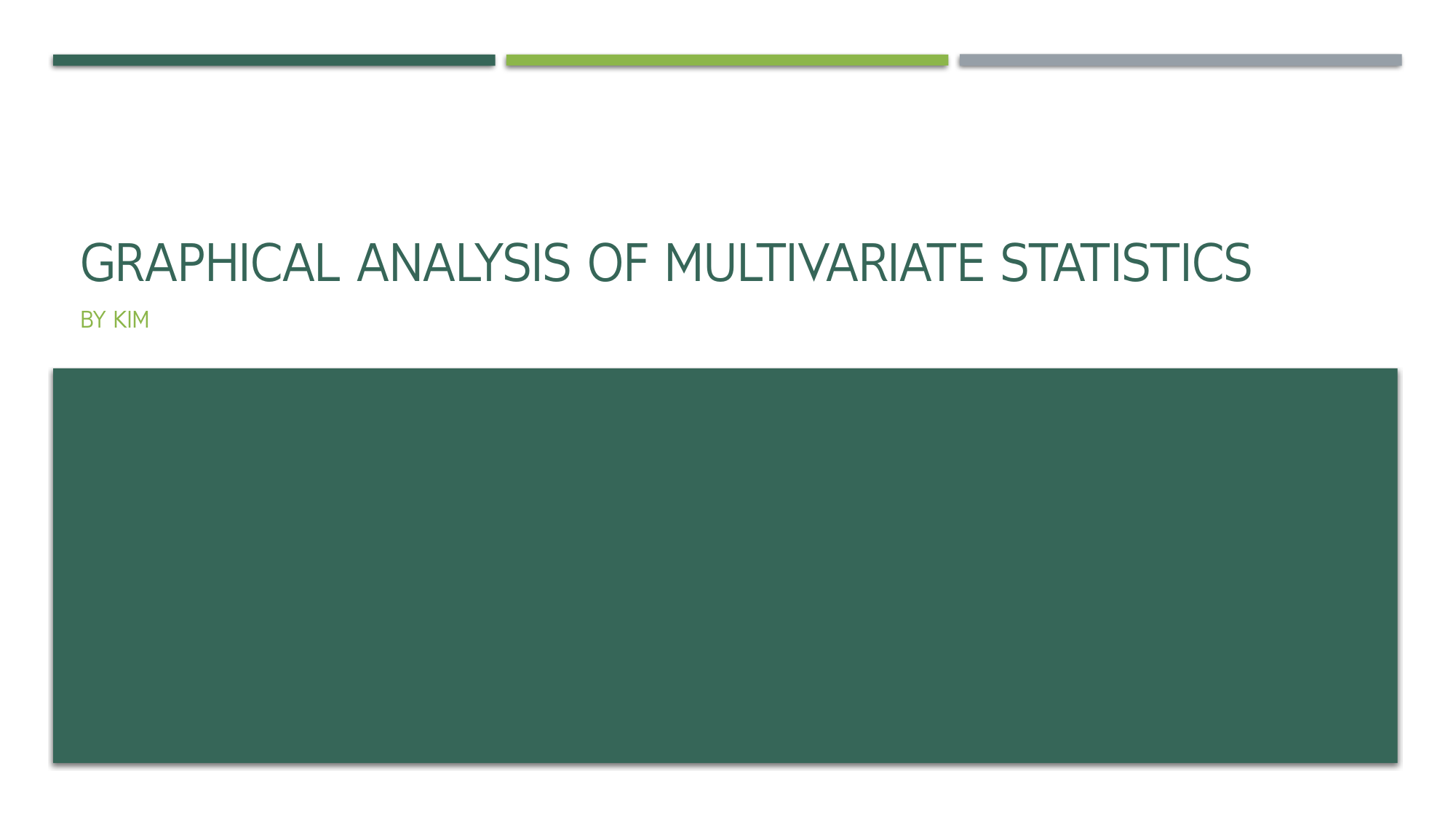

# Graphical analysis of multivariate statistics
By Kim